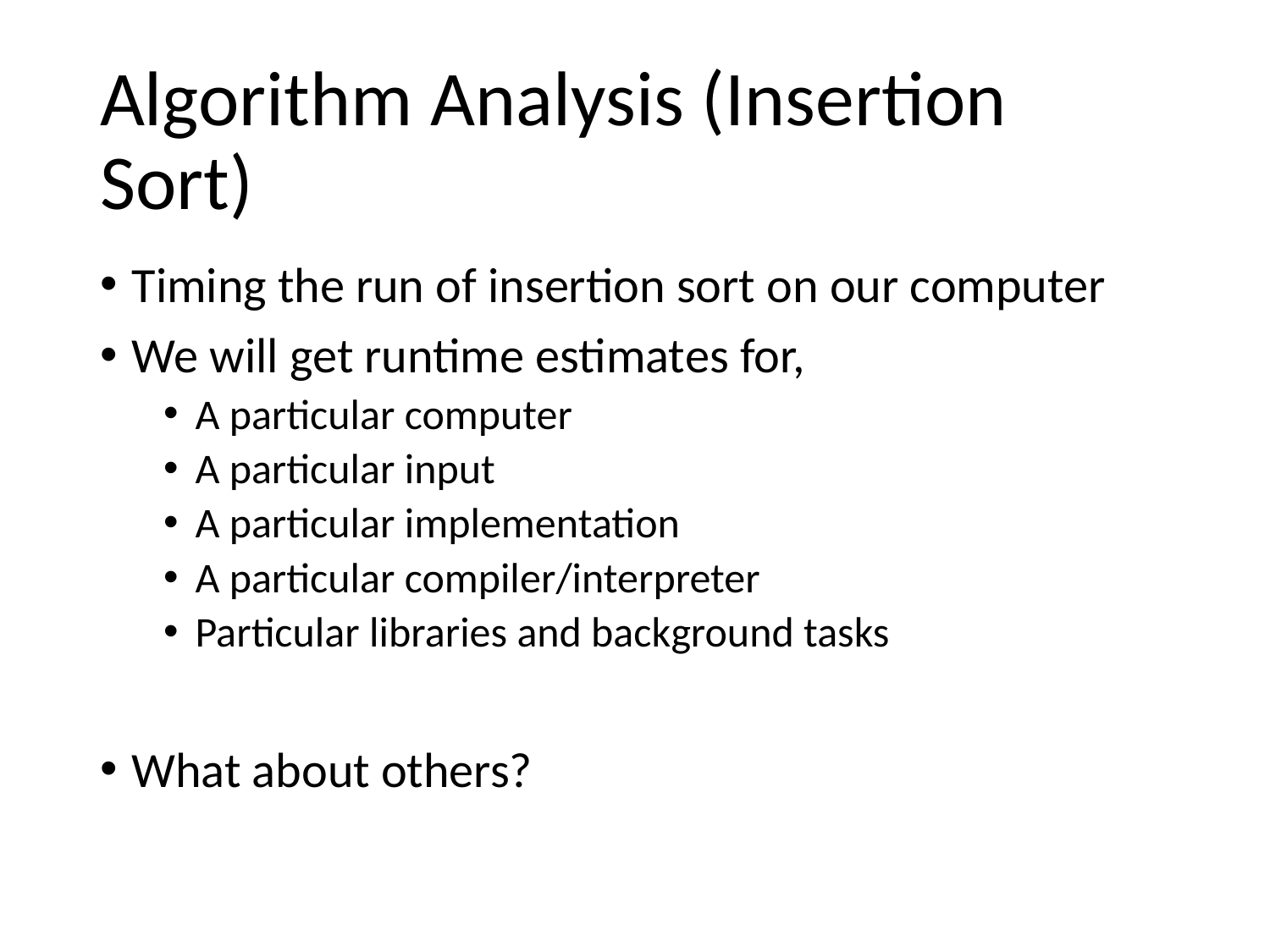

# Algorithm Analysis (Insertion Sort)
Timing the run of insertion sort on our computer
We will get runtime estimates for,
A particular computer
A particular input
A particular implementation
A particular compiler/interpreter
Particular libraries and background tasks

What about others?